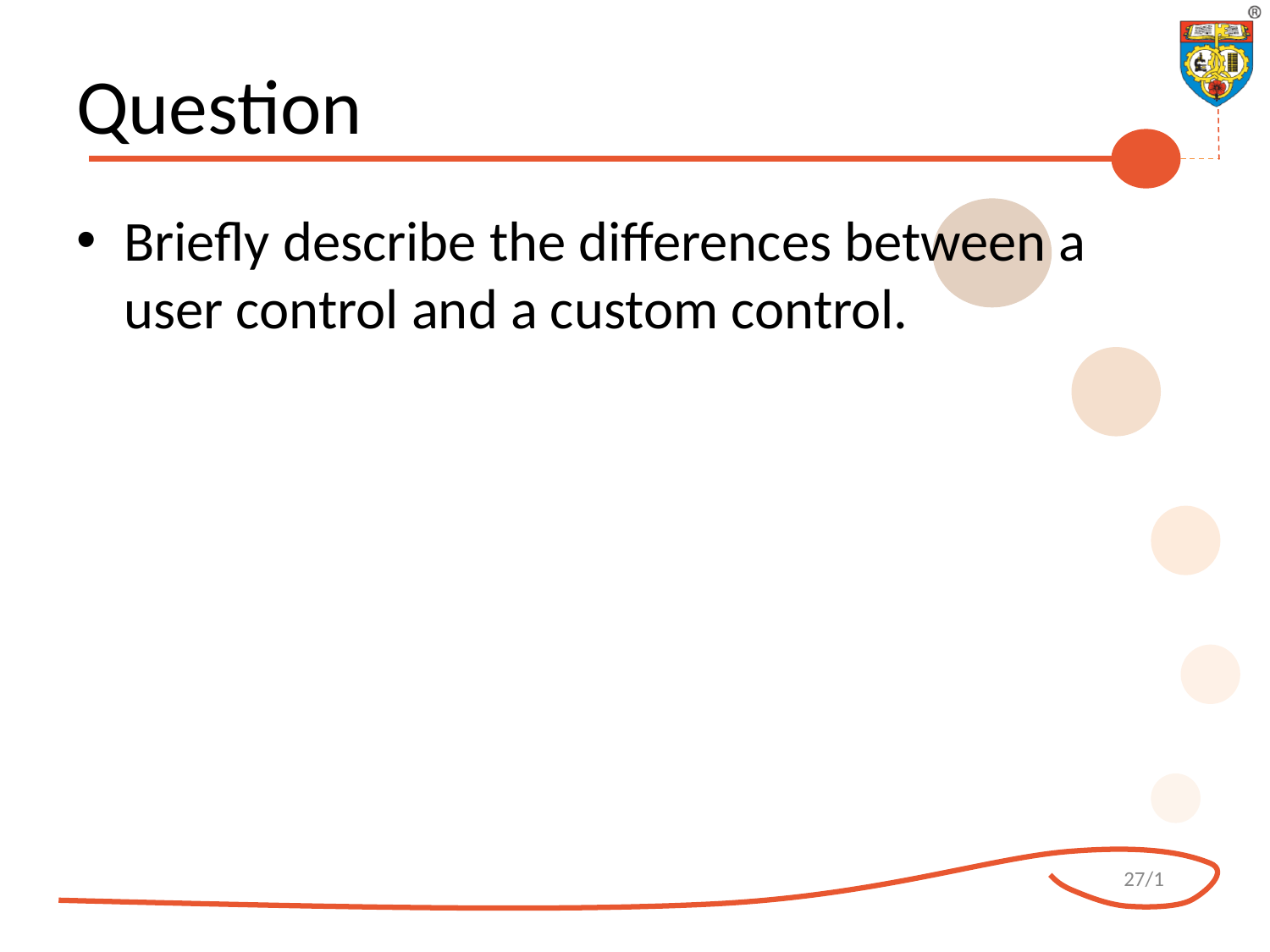

# Question
Briefly describe the differences between a user control and a custom control.